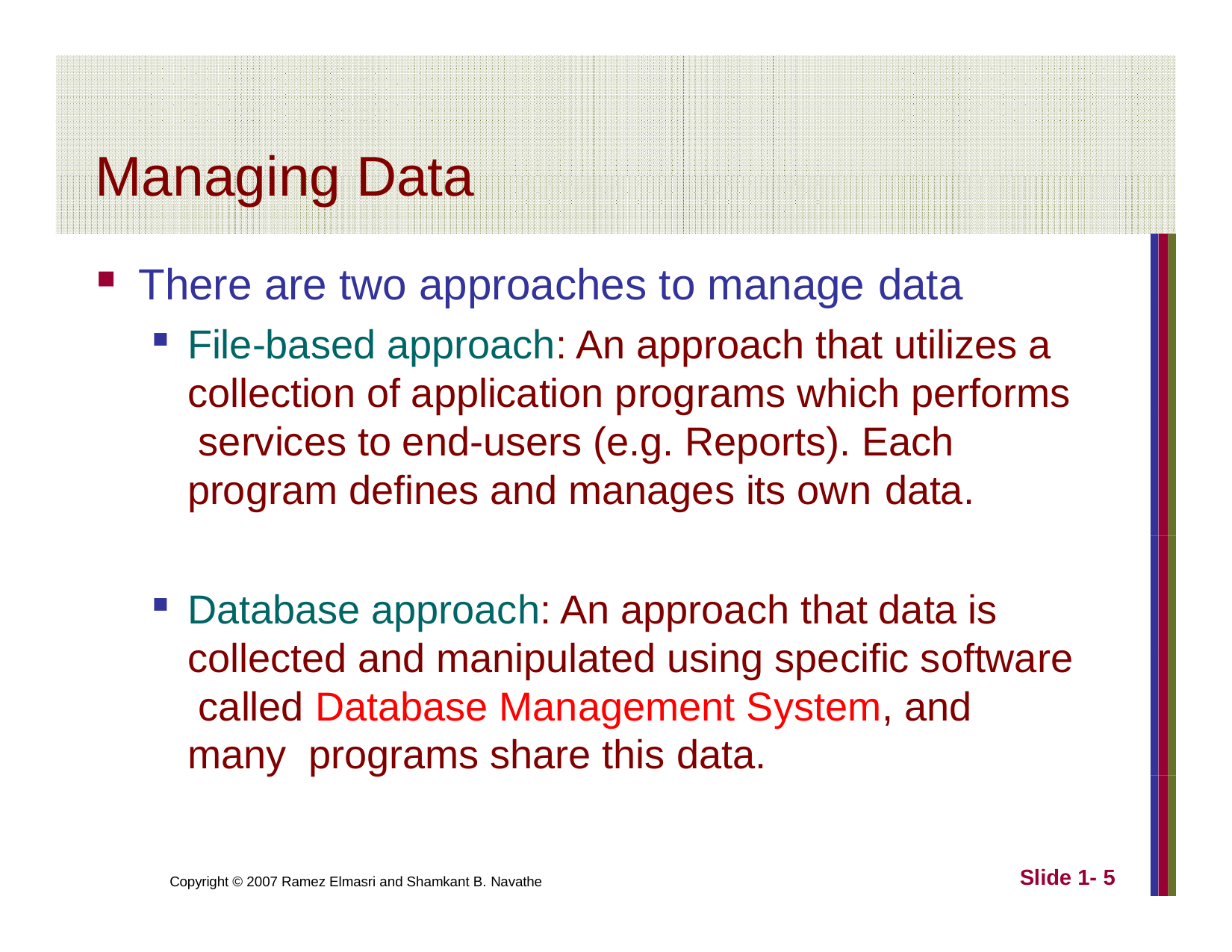

# Managing Data

There are two approaches to manage data
File-based approach: An approach that utilizes a  collection of application programs which performs  services to end-users (e.g. Reports). Each  program defines and manages its own data.

Database approach: An approach that data is  collected and manipulated using specific software  called Database Management System, and many  programs share this data.

Slide 1- 5
Copyright © 2007 Ramez Elmasri and Shamkant B. Navathe